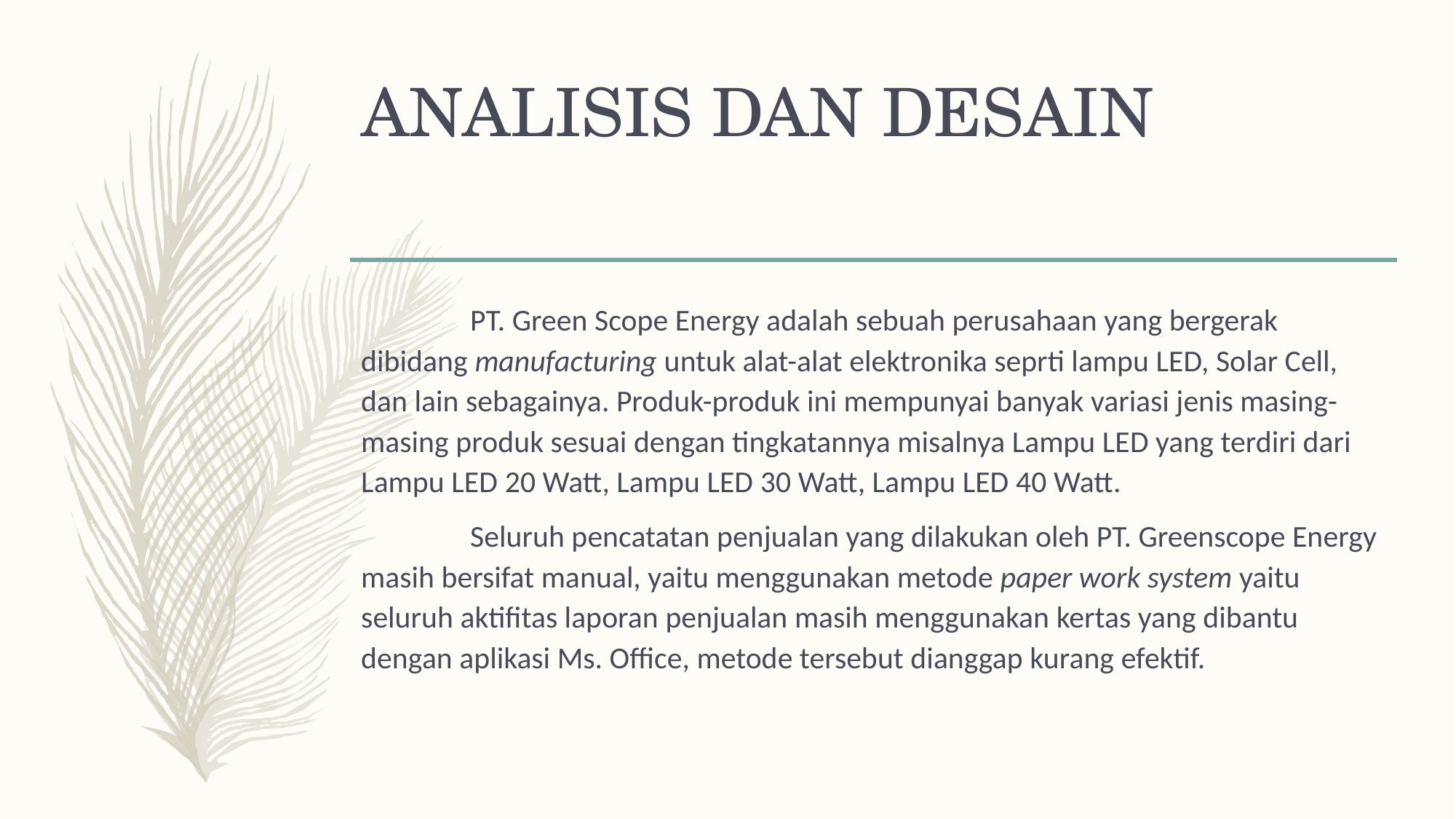

# ANALISIS DAN DESAIN
	PT. Green Scope Energy adalah sebuah perusahaan yang bergerak dibidang manufacturing untuk alat-alat elektronika seprti lampu LED, Solar Cell, dan lain sebagainya. Produk-produk ini mempunyai banyak variasi jenis masing-masing produk sesuai dengan tingkatannya misalnya Lampu LED yang terdiri dari Lampu LED 20 Watt, Lampu LED 30 Watt, Lampu LED 40 Watt.
	Seluruh pencatatan penjualan yang dilakukan oleh PT. Greenscope Energy masih bersifat manual, yaitu menggunakan metode paper work system yaitu seluruh aktifitas laporan penjualan masih menggunakan kertas yang dibantu dengan aplikasi Ms. Office, metode tersebut dianggap kurang efektif.